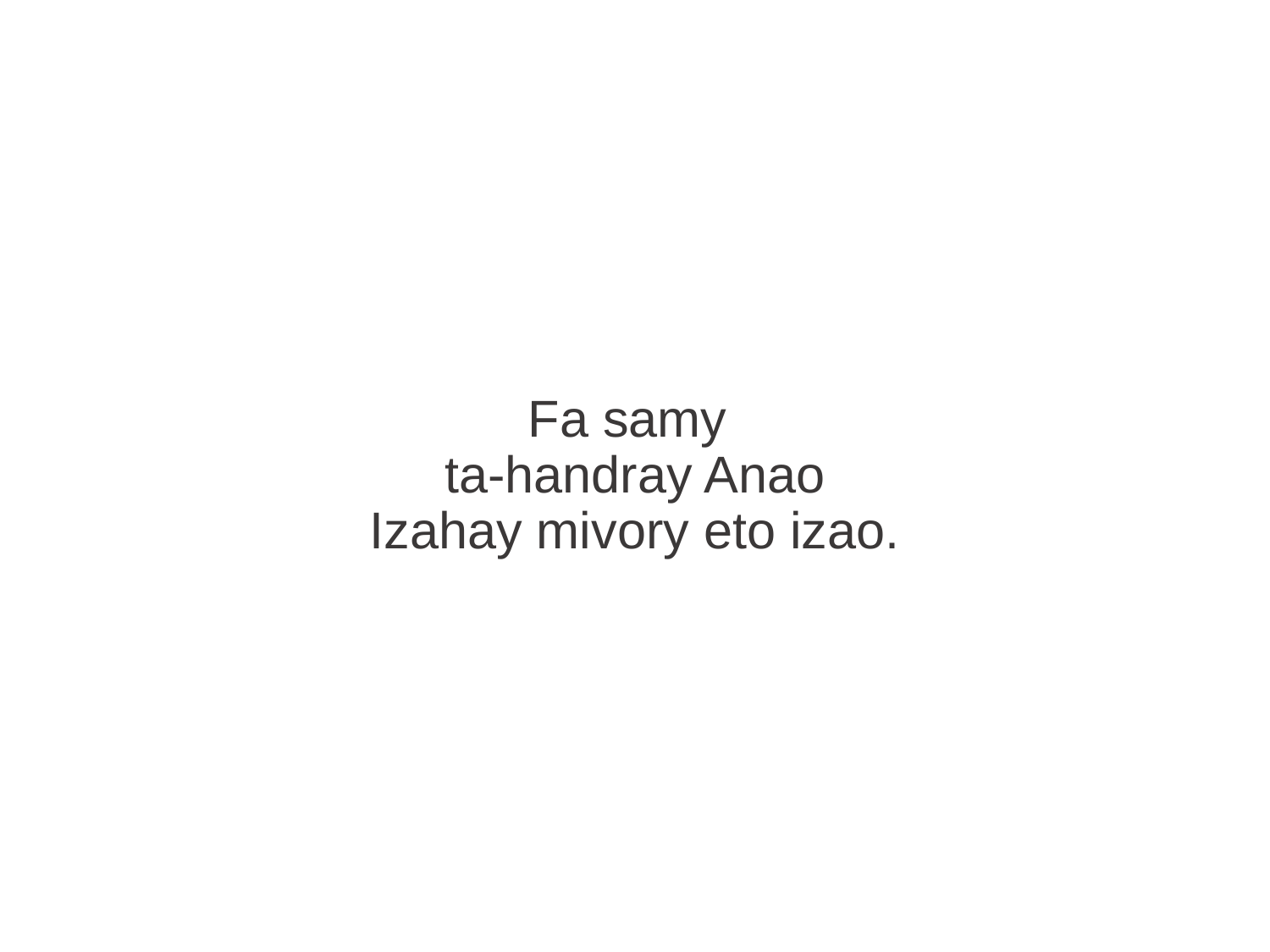

Fa samy
ta-handray Anao
Izahay mivory eto izao.